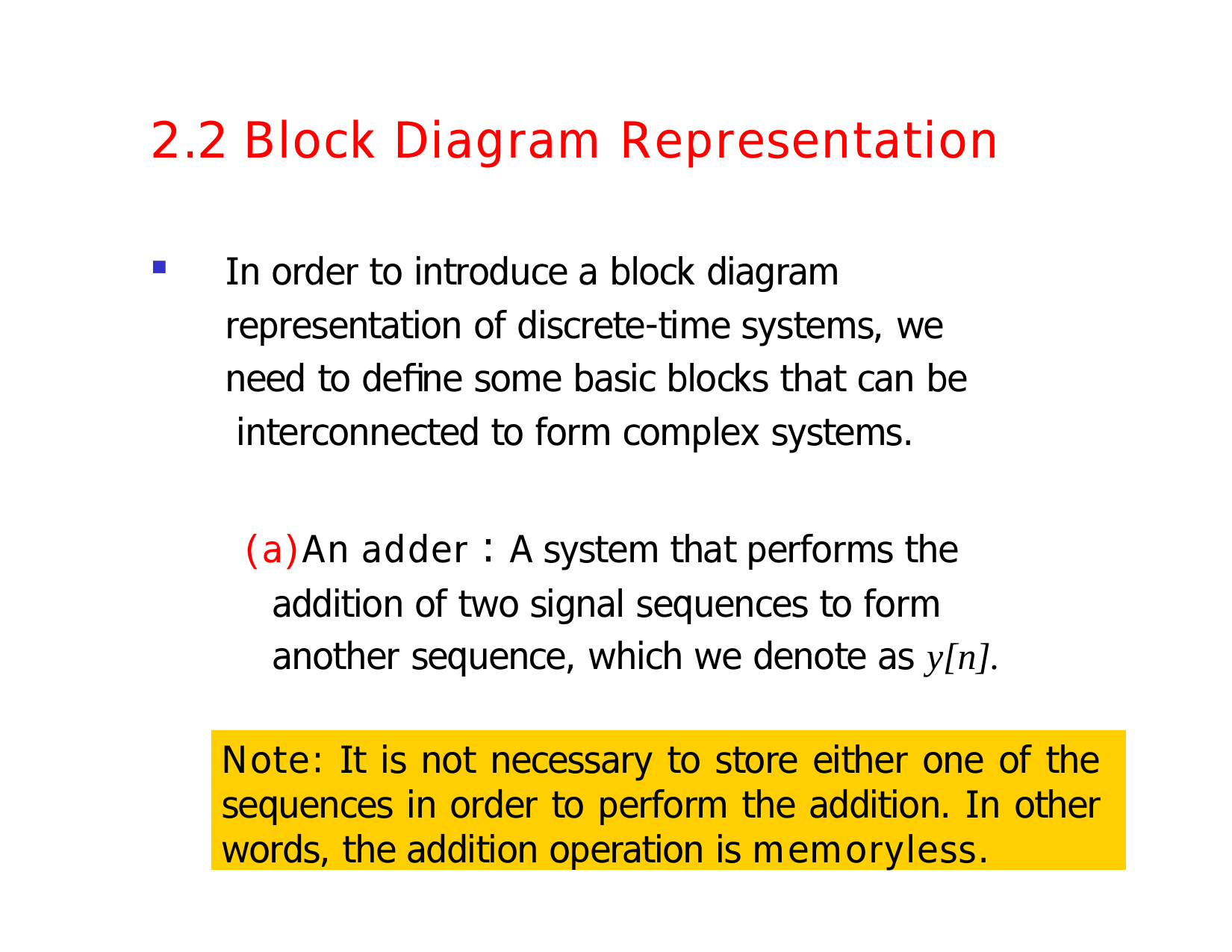

# 2.2 Block Diagram Representation
In order to introduce a block diagram  representation of discrete-time systems, we  need to define some basic blocks that can be  interconnected to form complex systems.

An adder : A system that performs the  addition of two signal sequences to form  another sequence, which we denote as y[n].
Note: It is not necessary to store either one of the  sequences in order to perform the addition. In other  words, the addition operation is memoryless.
Dr. B. S. Daga  Fr.CRCE, Mumbai